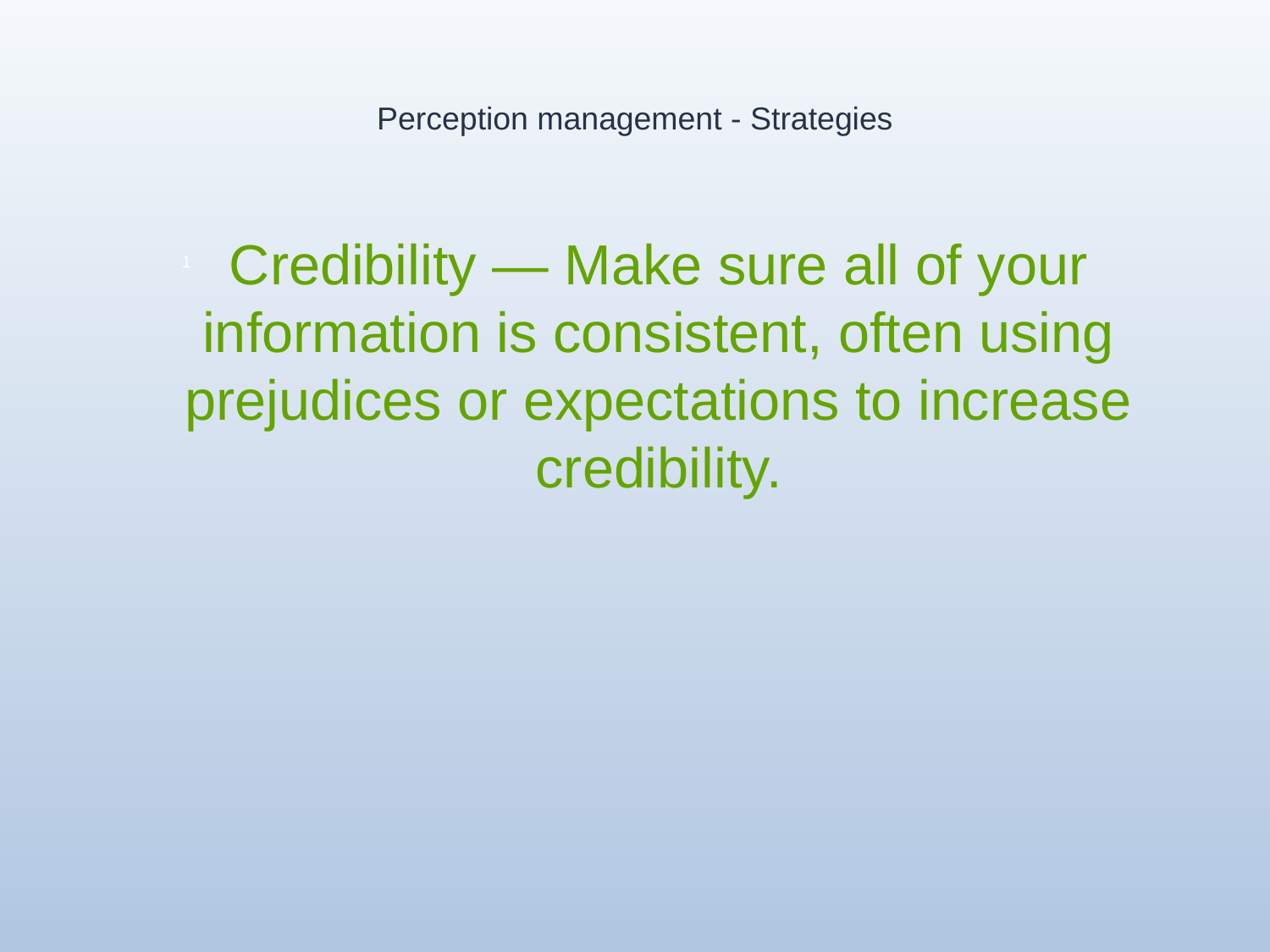

# Perception management - Strategies
Credibility — Make sure all of your information is consistent, often using prejudices or expectations to increase credibility.